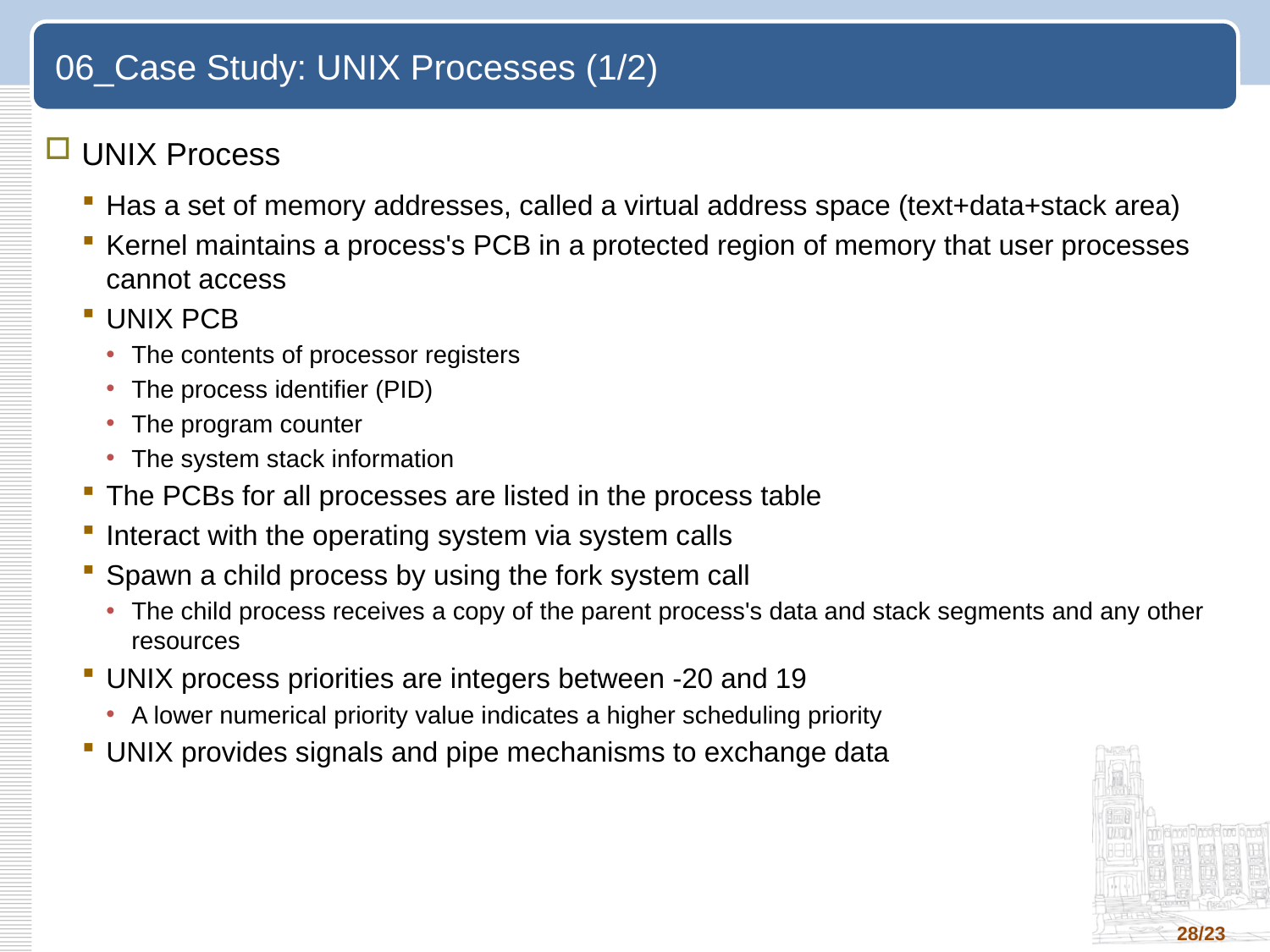

# 06_Case Study: UNIX Processes (1/2)
UNIX Process
Has a set of memory addresses, called a virtual address space (text+data+stack area)
Kernel maintains a process's PCB in a protected region of memory that user processes cannot access
UNIX PCB
The contents of processor registers
The process identifier (PID)
The program counter
The system stack information
The PCBs for all processes are listed in the process table
Interact with the operating system via system calls
Spawn a child process by using the fork system call
The child process receives a copy of the parent process's data and stack segments and any other resources
UNIX process priorities are integers between -20 and 19
A lower numerical priority value indicates a higher scheduling priority
UNIX provides signals and pipe mechanisms to exchange data